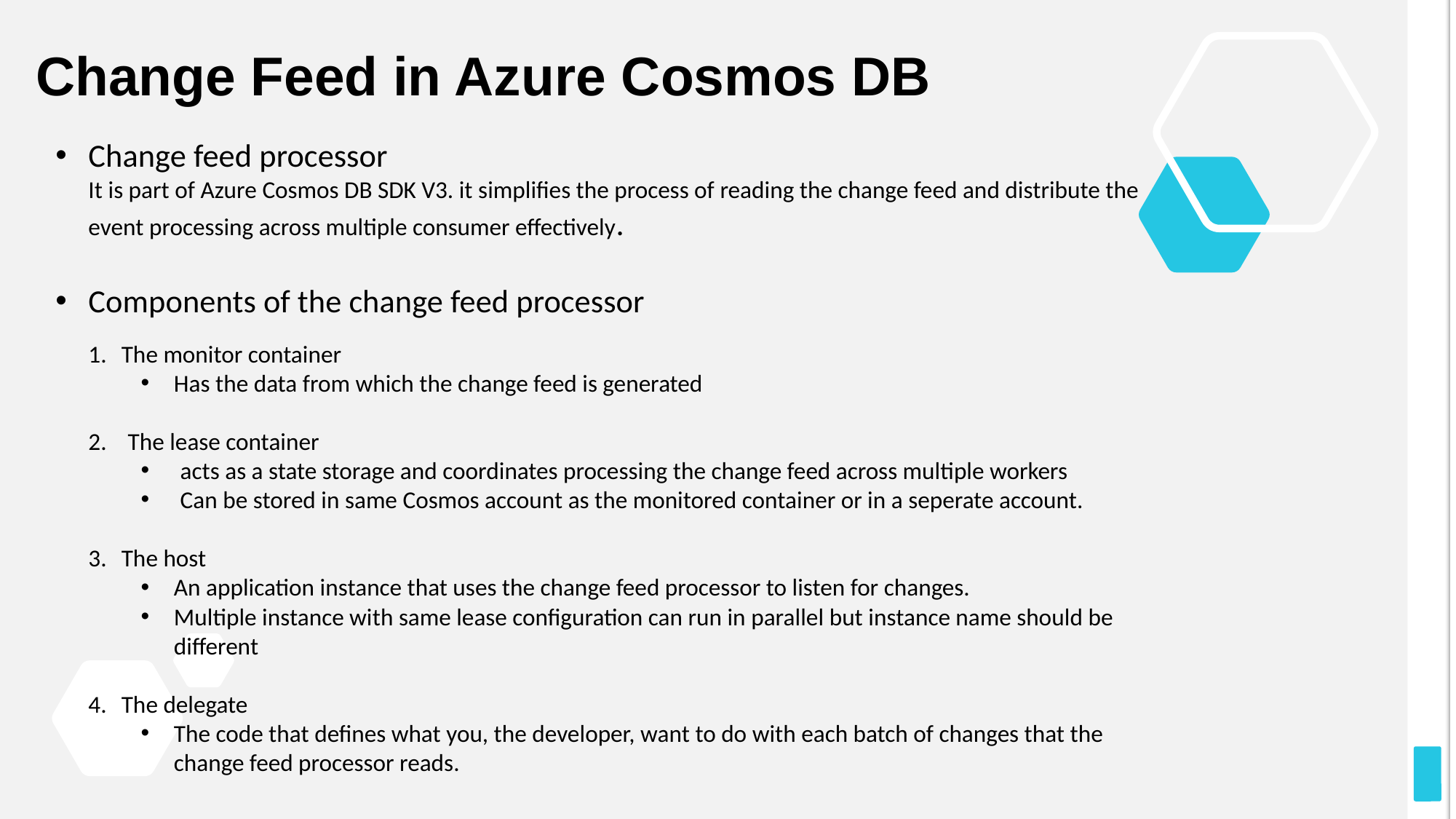

# Change Feed in Azure Cosmos DB
Change feed processor
It is part of Azure Cosmos DB SDK V3. it simplifies the process of reading the change feed and distribute the event processing across multiple consumer effectively.

Components of the change feed processor

The monitor container
Has the data from which the change feed is generated

The lease container
acts as a state storage and coordinates processing the change feed across multiple workers
Can be stored in same Cosmos account as the monitored container or in a seperate account.

The host
An application instance that uses the change feed processor to listen for changes.
Multiple instance with same lease configuration can run in parallel but instance name should be different

The delegate
The code that defines what you, the developer, want to do with each batch of changes that the change feed processor reads.